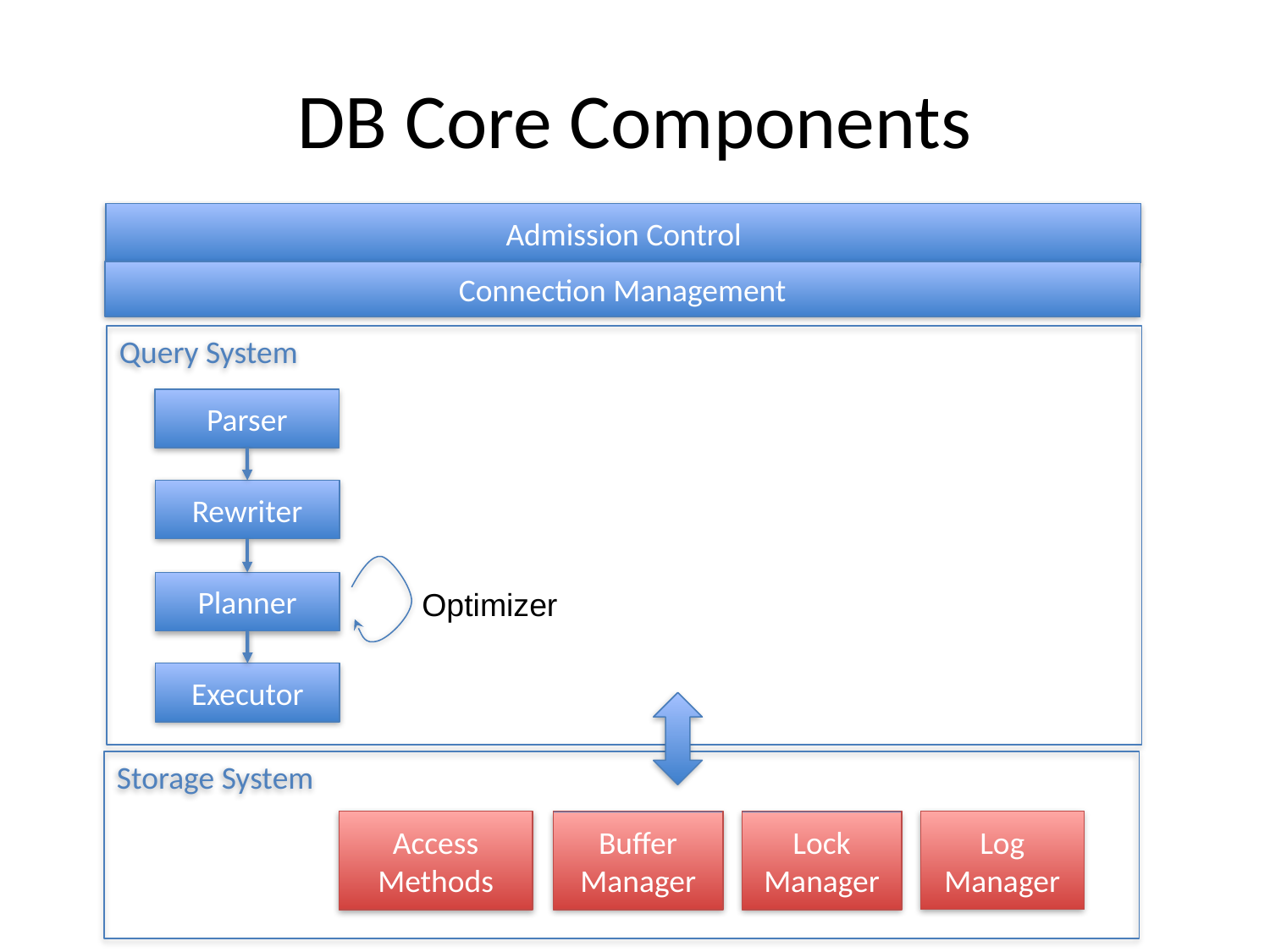

# DB Core Components
Admission Control
Connection Management
Query System
Parser
Rewriter

Planner
Optimizer
Executor

Storage System
Access Methods
Log Manager
Buffer Manager
Lock Manager